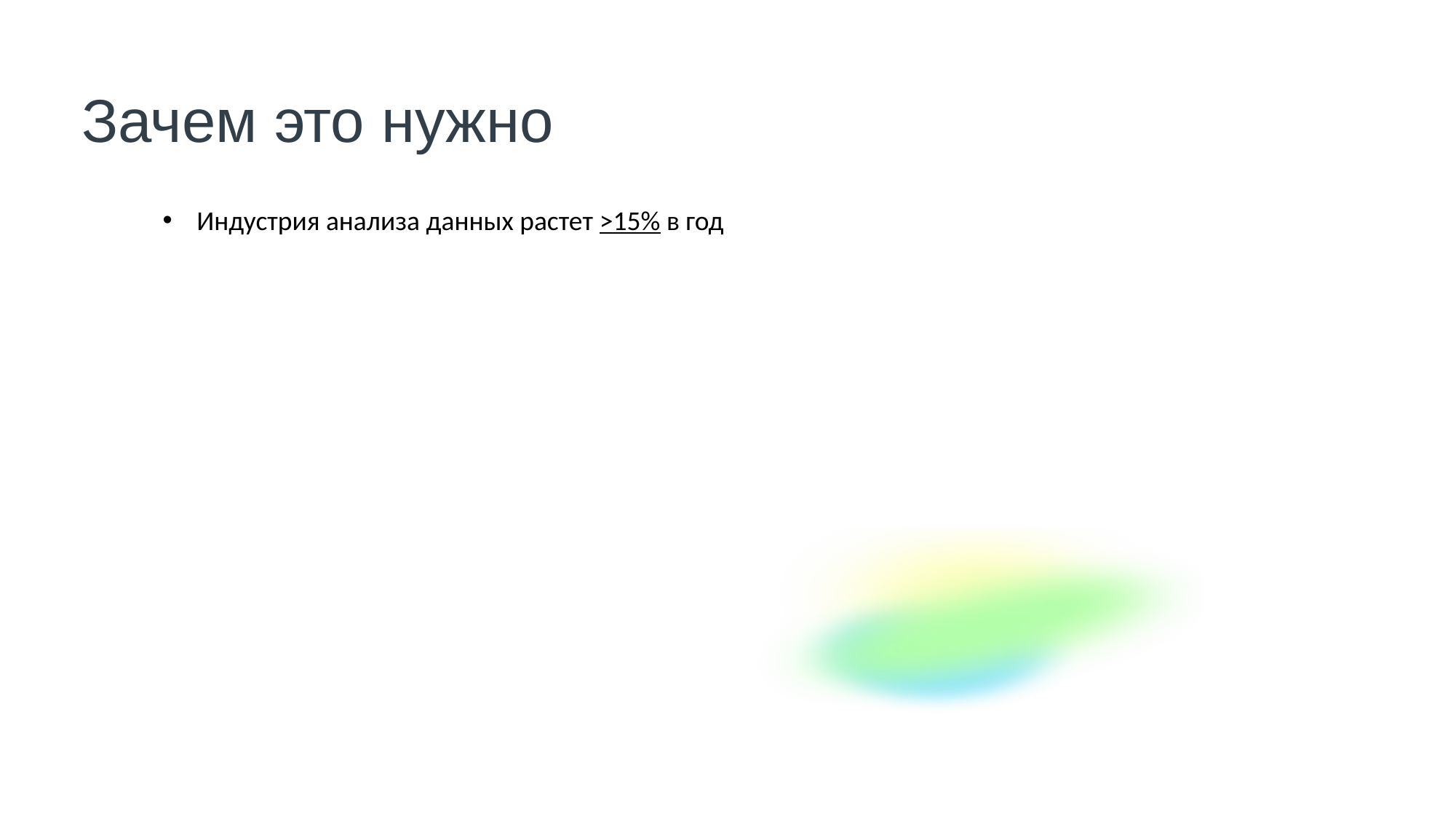

Зачем это нужно
Индустрия анализа данных растет >15% в год